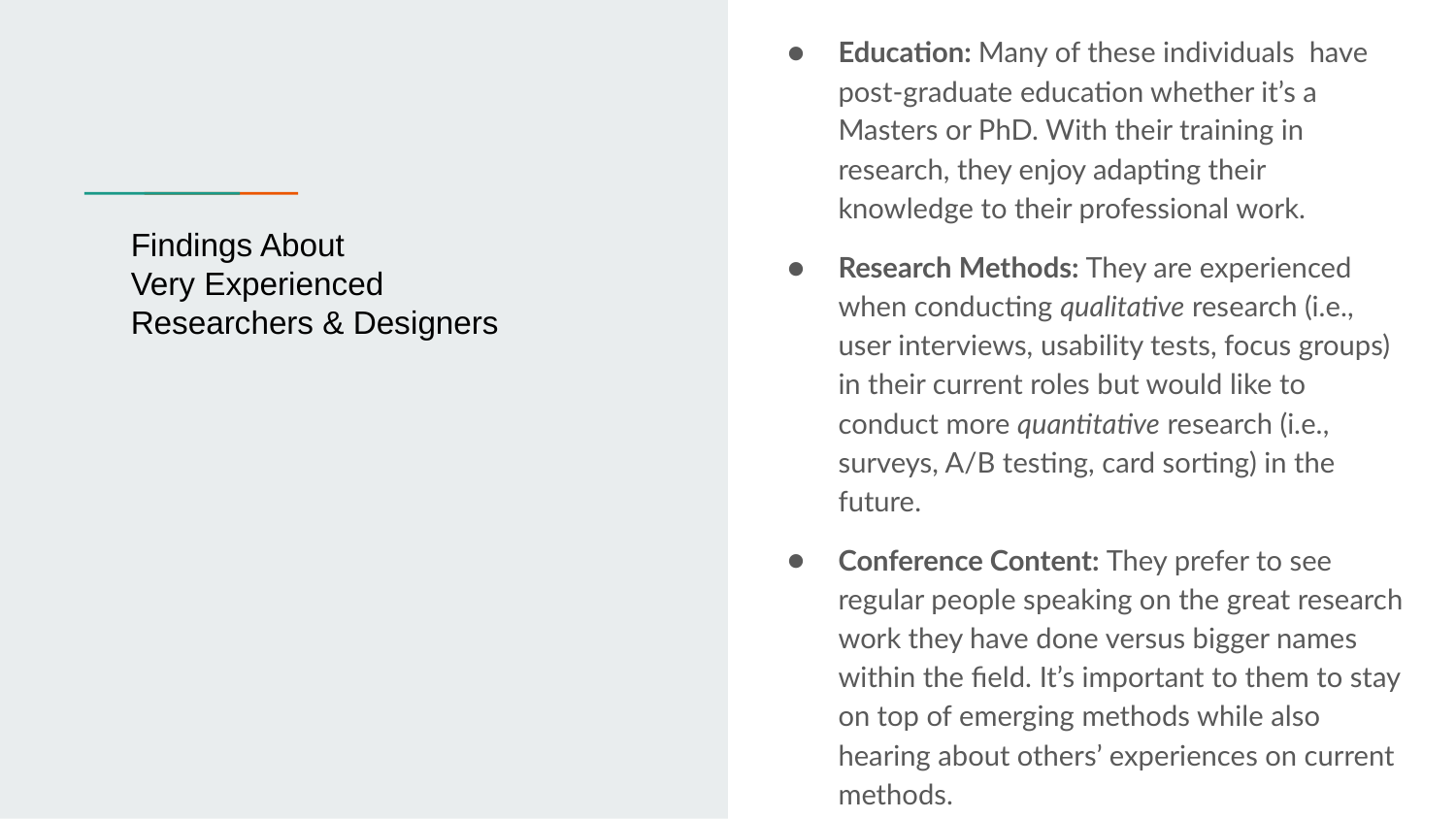

Education: Many of these individuals  have post-graduate education whether it’s a Masters or PhD. With their training in research, they enjoy adapting their knowledge to their professional work.
Research Methods: They are experienced when conducting qualitative research (i.e., user interviews, usability tests, focus groups) in their current roles but would like to conduct more quantitative research (i.e., surveys, A/B testing, card sorting) in the future.
Conference Content: They prefer to see regular people speaking on the great research work they have done versus bigger names within the field. It’s important to them to stay on top of emerging methods while also hearing about others’ experiences on current methods.

# Findings About
Very Experienced
Researchers & Designers